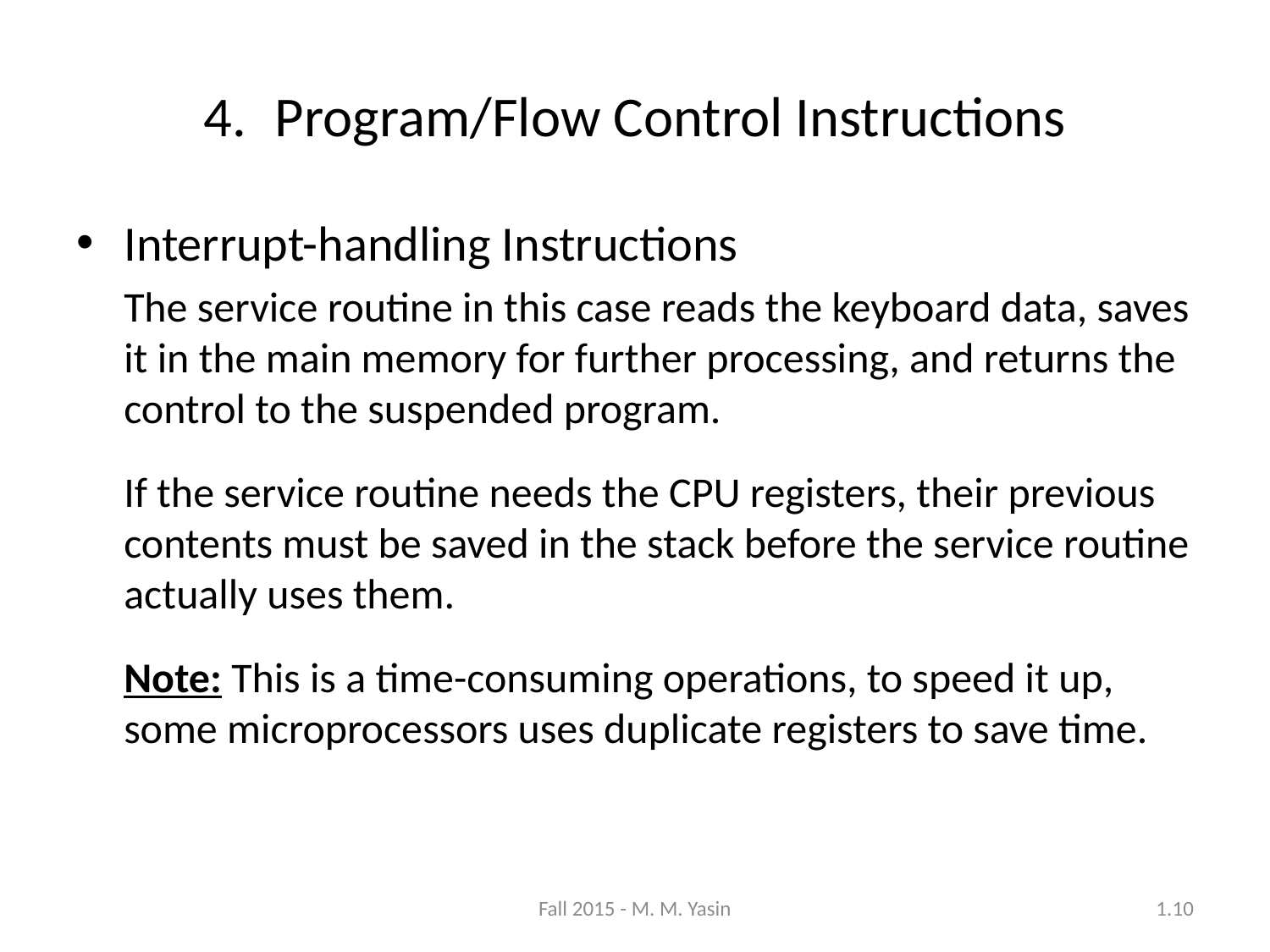

Program/Flow Control Instructions

Interrupt-handling Instructions
	The service routine in this case reads the keyboard data, saves it in the main memory for further processing, and returns the control to the suspended program.

	If the service routine needs the CPU registers, their previous contents must be saved in the stack before the service routine actually uses them.

	Note: This is a time-consuming operations, to speed it up, some microprocessors uses duplicate registers to save time.
Fall 2015 - M. M. Yasin
1.10